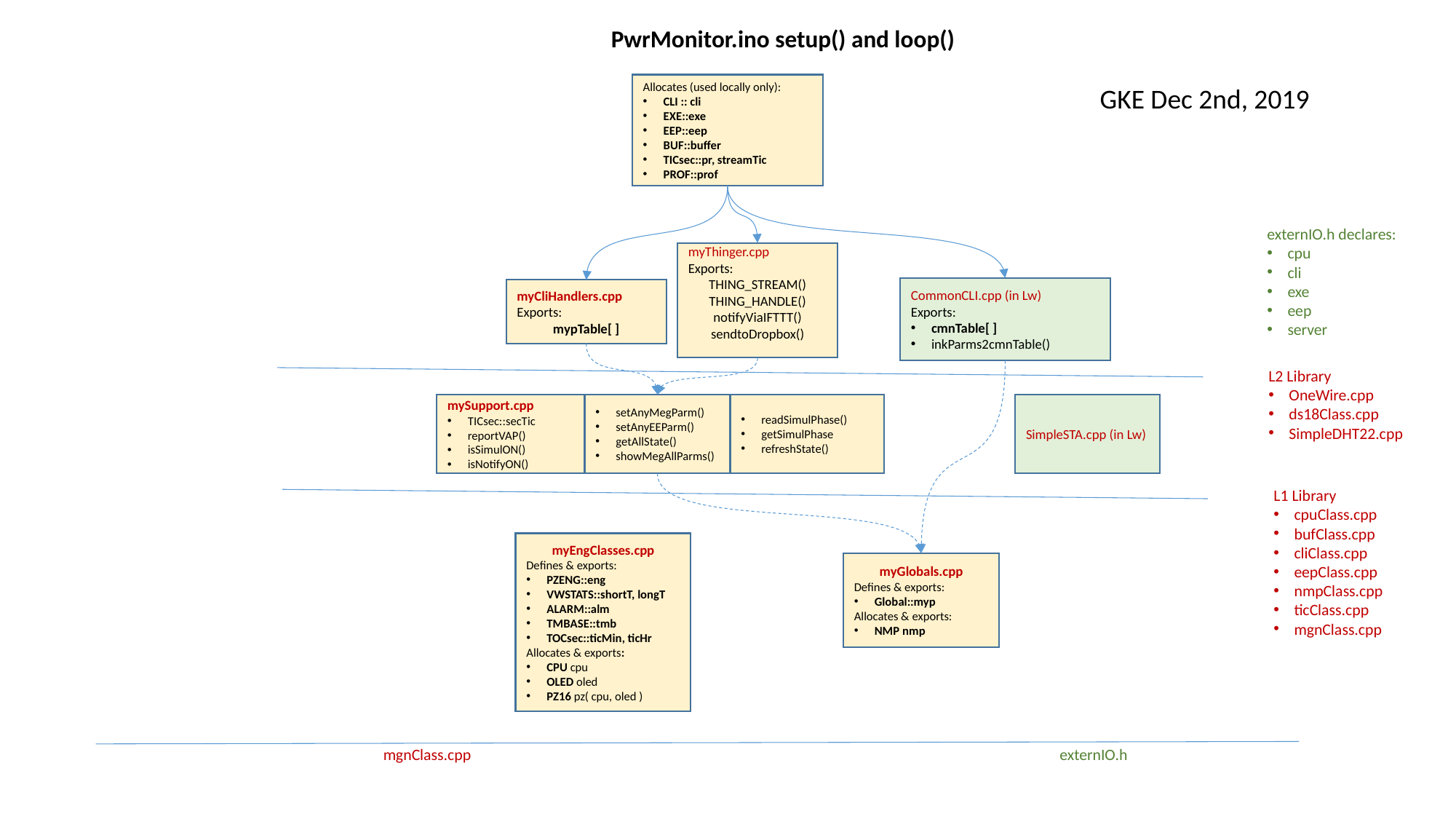

PwrMonitor.ino setup() and loop()
Allocates (used locally only):
CLI :: cli
EXE::exe
EEP::eep
BUF::buffer
TICsec::pr, streamTic
PROF::prof
GKE Dec 2nd, 2019
externIO.h declares:
cpu
cli
exe
eep
server
myThinger.cpp
Exports:
THING_STREAM()
THING_HANDLE()
notifyViaIFTTT()
sendtoDropbox()

CommonCLI.cpp (in Lw)
Exports:
cmnTable[ ]
inkParms2cmnTable()
myCliHandlers.cpp
Exports:
mypTable[ ]
L2 Library
OneWire.cpp
ds18Class.cpp
SimpleDHT22.cpp

setAnyMegParm()
setAnyEEParm()
getAllState()
showMegAllParms()
readSimulPhase()
getSimulPhase
refreshState()
mySupport.cpp
TICsec::secTic
reportVAP()
isSimulON()
isNotifyON()
SimpleSTA.cpp (in Lw)
L1 Library
cpuClass.cpp
bufClass.cpp
cliClass.cpp
eepClass.cpp
nmpClass.cpp
ticClass.cpp
mgnClass.cpp

myEngClasses.cpp
Defines & exports:
PZENG::eng
VWSTATS::shortT, longT
ALARM::alm
TMBASE::tmb
TOCsec::ticMin, ticHr
Allocates & exports:
CPU cpu
OLED oled
PZ16 pz( cpu, oled )
myGlobals.cpp
Defines & exports:
Global::myp
Allocates & exports:
NMP nmp
mgnClass.cpp
externIO.h